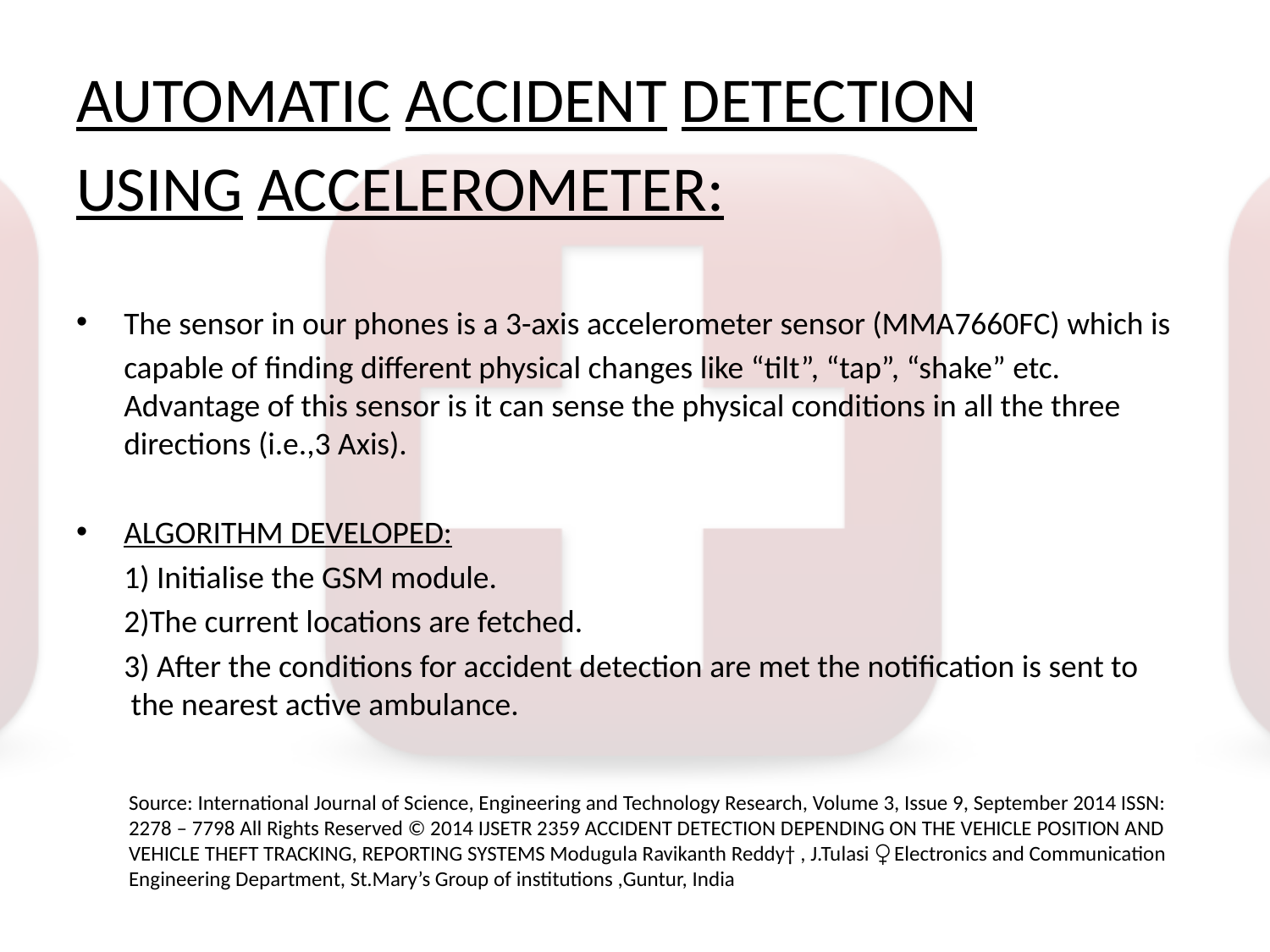

AUTOMATIC ACCIDENT DETECTION
USING ACCELEROMETER:
The sensor in our phones is a 3-axis accelerometer sensor (MMA7660FC) which is
	capable of finding different physical changes like “tilt”, “tap”, “shake” etc. Advantage of this sensor is it can sense the physical conditions in all the three directions (i.e.,3 Axis).

ALGORITHM DEVELOPED:
	1) Initialise the GSM module.
	2)The current locations are fetched.
	3) After the conditions for accident detection are met the notification is sent to         the nearest active ambulance.

Source: International Journal of Science, Engineering and Technology Research, Volume 3, Issue 9, September 2014 ISSN: 2278 – 7798 All Rights Reserved © 2014 IJSETR 2359 ACCIDENT DETECTION DEPENDING ON THE VEHICLE POSITION AND VEHICLE THEFT TRACKING, REPORTING SYSTEMS Modugula Ravikanth Reddy† , J.Tulasi ♀ Electronics and Communication Engineering Department, St.Mary’s Group of institutions ,Guntur, India